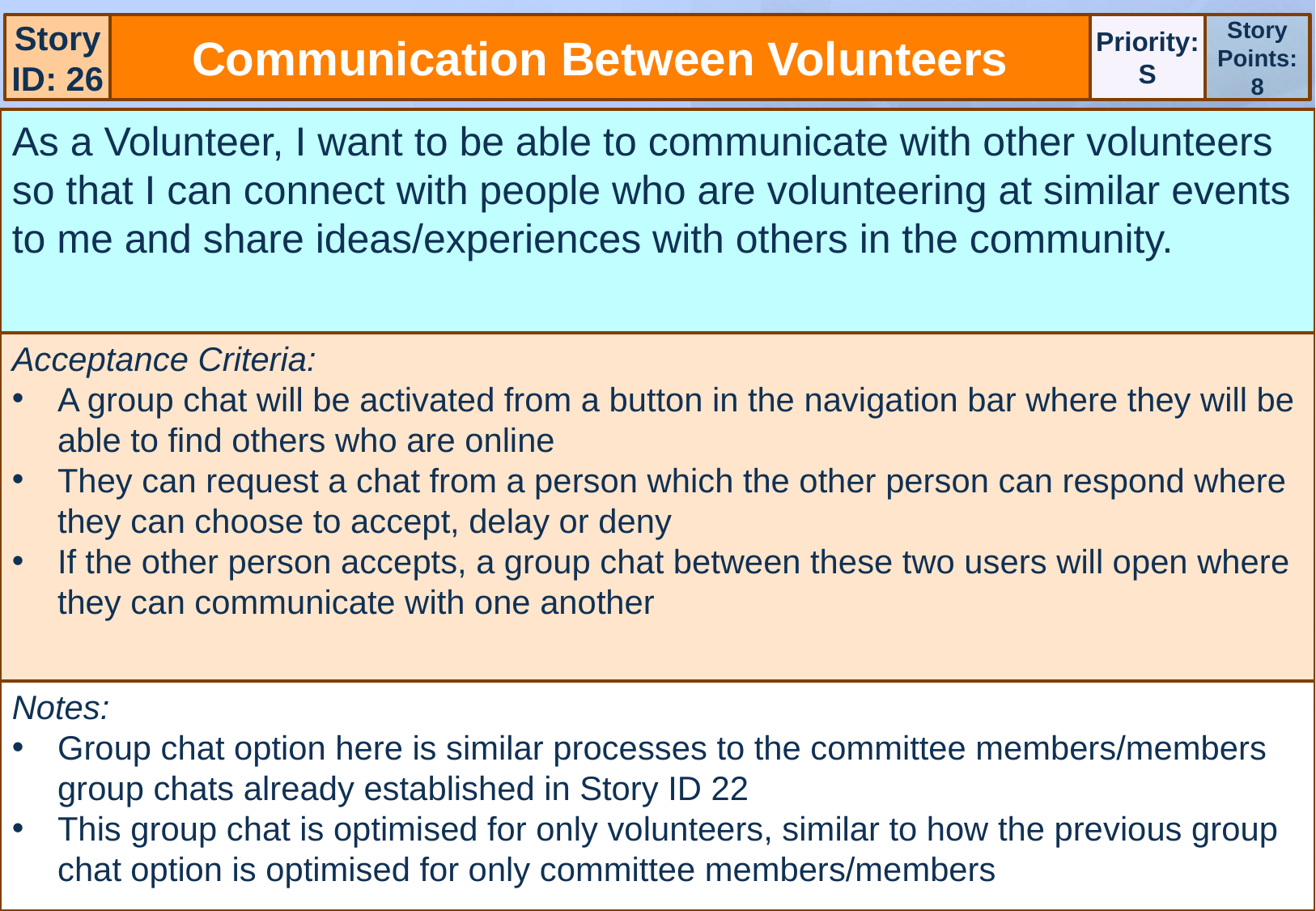

Story ID: 26
Communication Between Volunteers
Priority:
S
Story Points:
8
As a Volunteer, I want to be able to communicate with other volunteers so that I can connect with people who are volunteering at similar events to me and share ideas/experiences with others in the community.
Acceptance Criteria:
A group chat will be activated from a button in the navigation bar where they will be able to find others who are online
They can request a chat from a person which the other person can respond where they can choose to accept, delay or deny
If the other person accepts, a group chat between these two users will open where they can communicate with one another

Notes:
Group chat option here is similar processes to the committee members/members group chats already established in Story ID 22
This group chat is optimised for only volunteers, similar to how the previous group chat option is optimised for only committee members/members